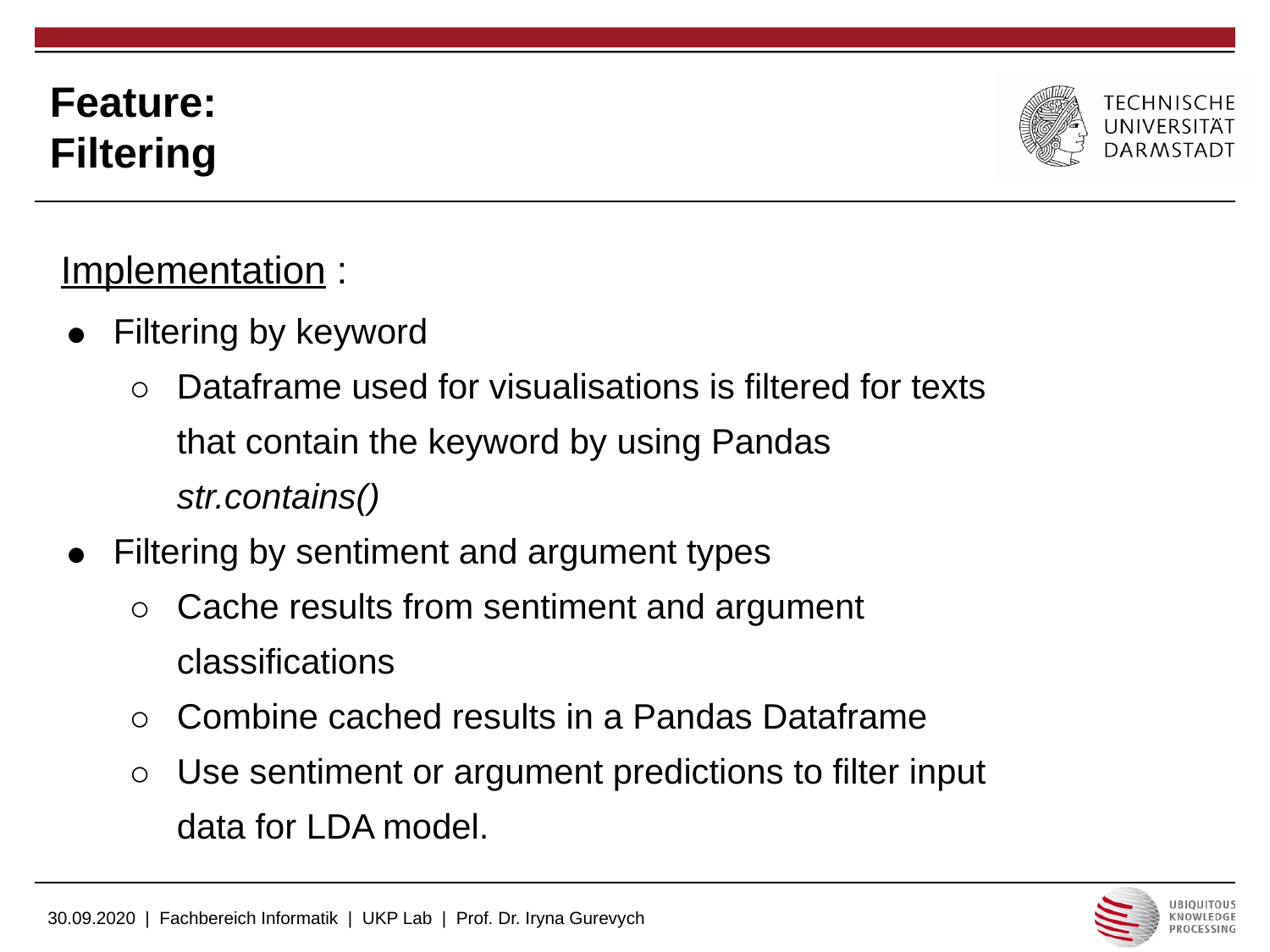

# Feature:
Filtering
 Implementation :
Filtering by keyword
Dataframe used for visualisations is filtered for texts that contain the keyword by using Pandas str.contains()
Filtering by sentiment and argument types
Cache results from sentiment and argument classifications
Combine cached results in a Pandas Dataframe
Use sentiment or argument predictions to filter input data for LDA model.